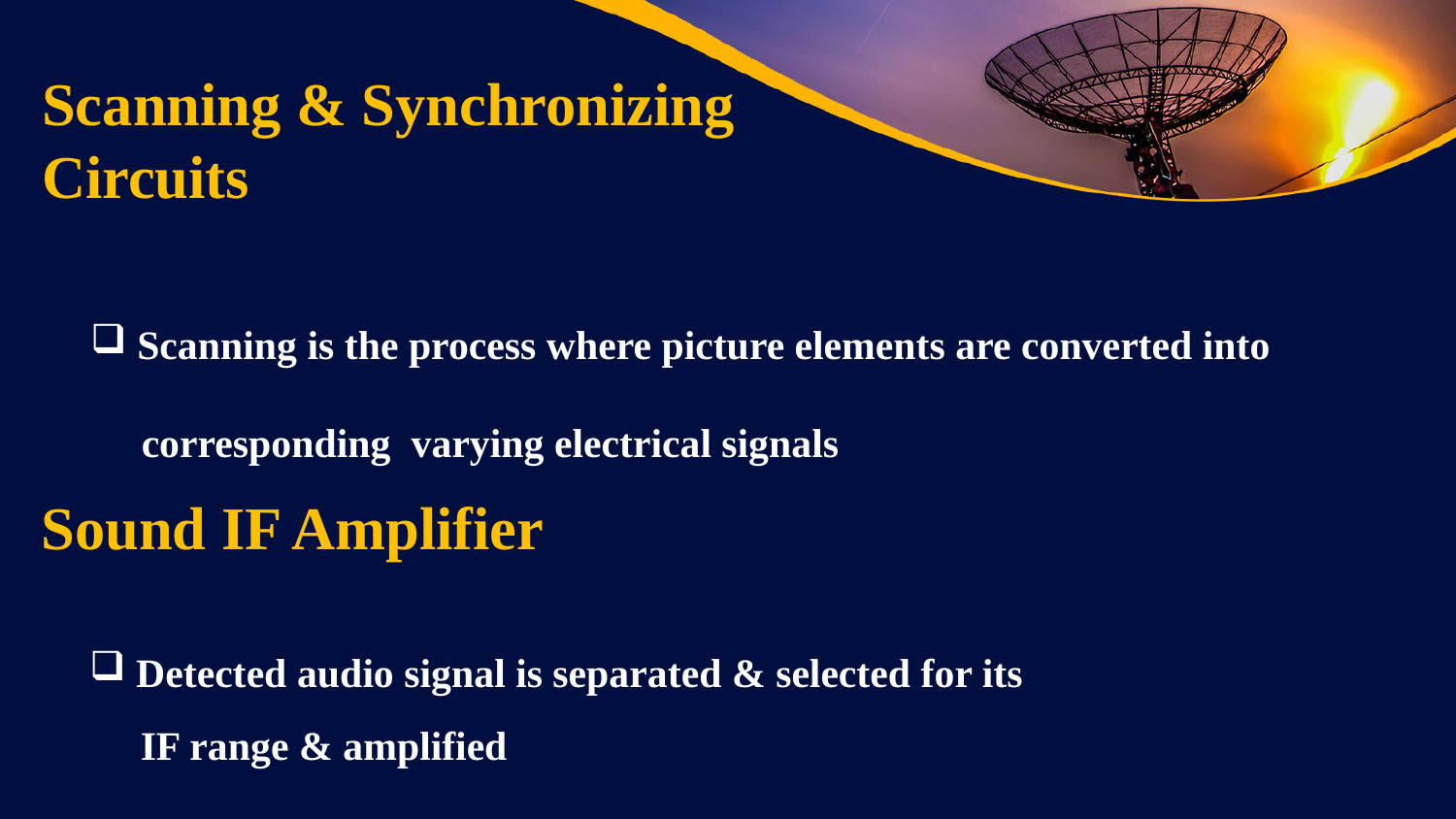

Scanning & Synchronizing
Circuits
 Scanning is the process where picture elements are converted into
     corresponding  varying electrical signals
Sound IF Amplifier
 Detected audio signal is separated & selected for its
     IF range & amplified